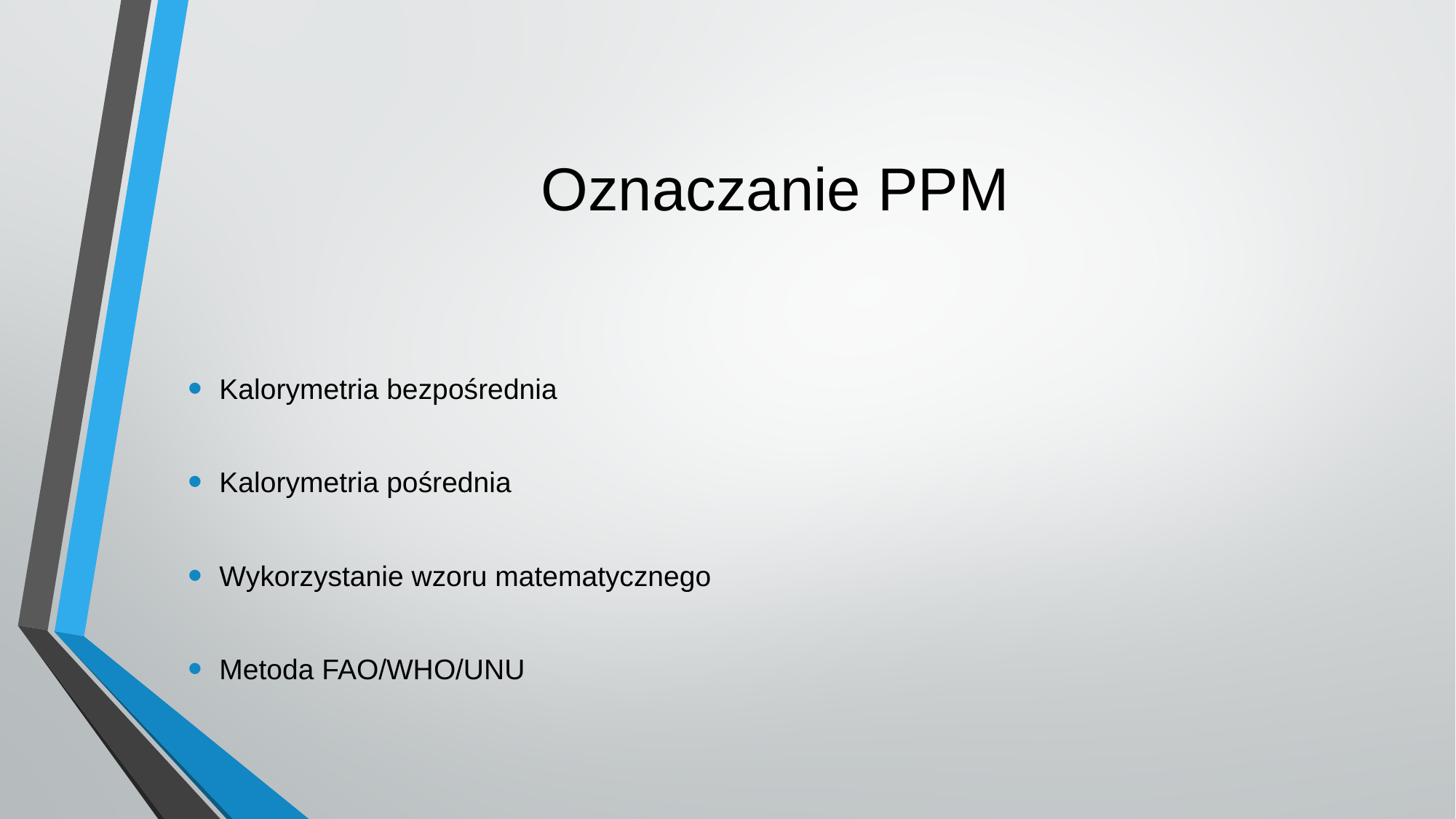

# Oznaczanie PPM

Kalorymetria bezpośrednia

Kalorymetria pośrednia

Wykorzystanie wzoru matematycznego

Metoda FAO/WHO/UNU